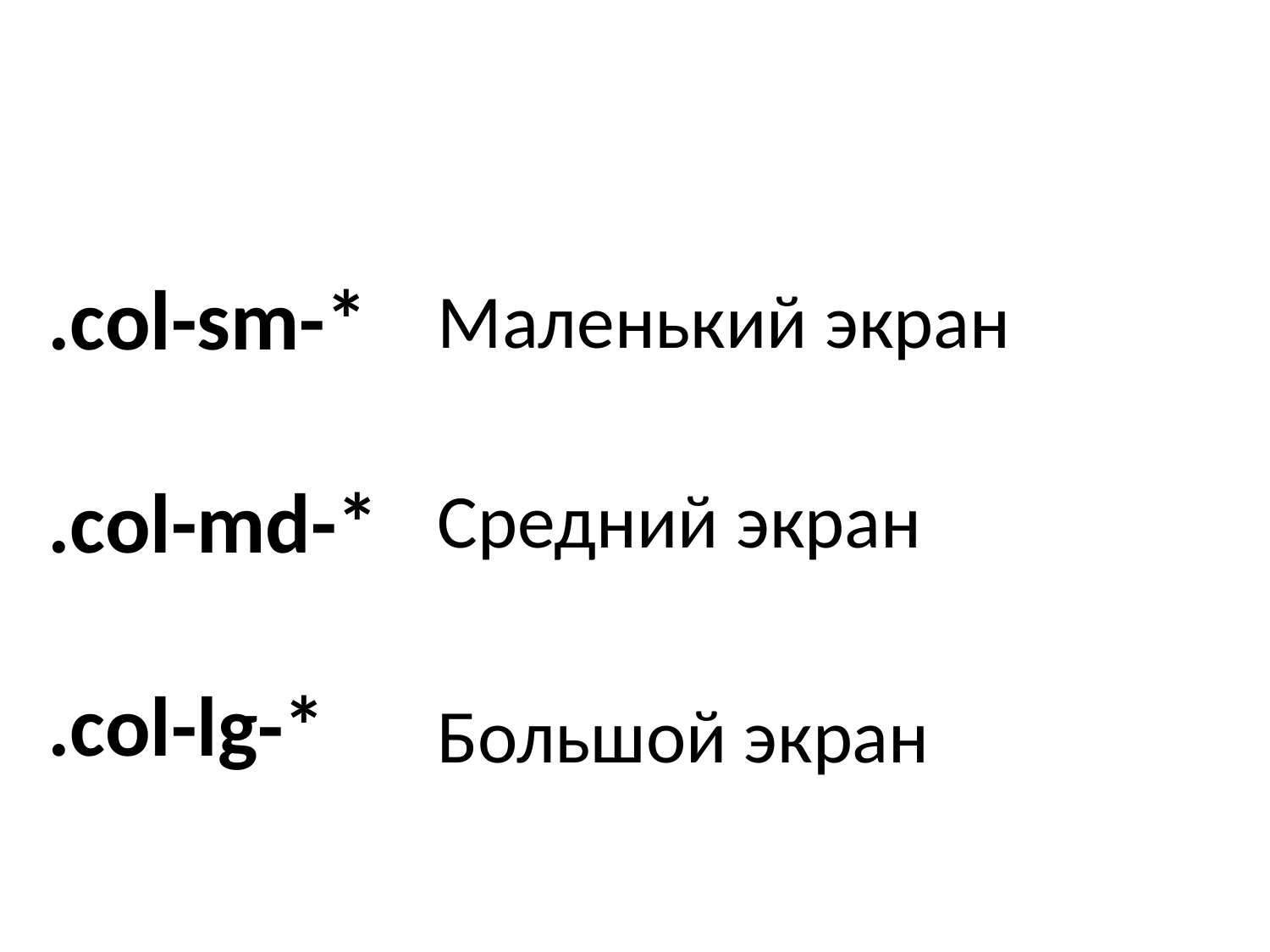

.col-sm-*

.col-md-*

.col-lg-*
Маленький экран
Средний экран
Большой экран